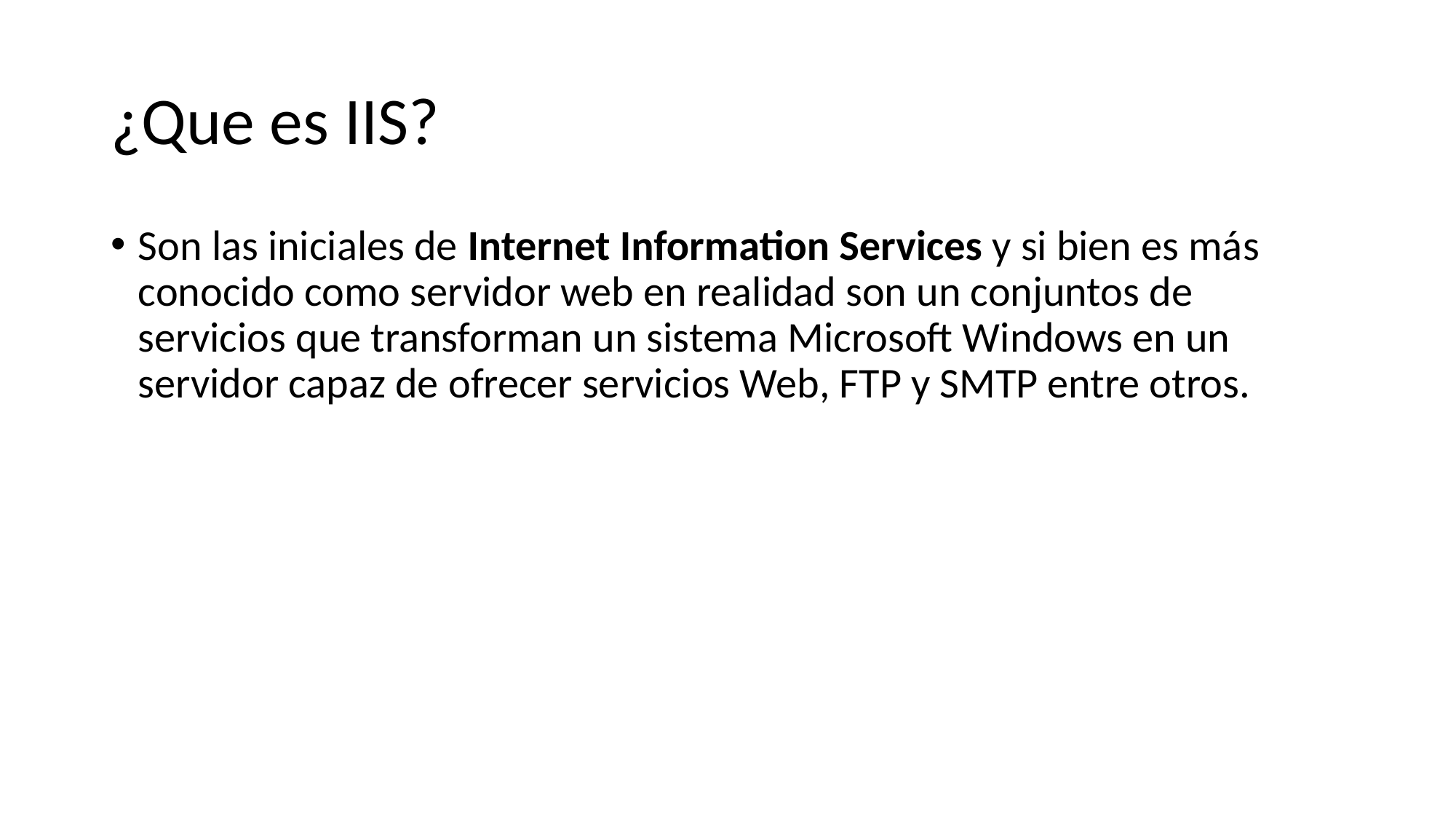

# ¿Que es IIS?
Son las iniciales de Internet Information Services y si bien es más conocido como servidor web en realidad son un conjuntos de servicios que transforman un sistema Microsoft Windows en un servidor capaz de ofrecer servicios Web, FTP y SMTP entre otros.